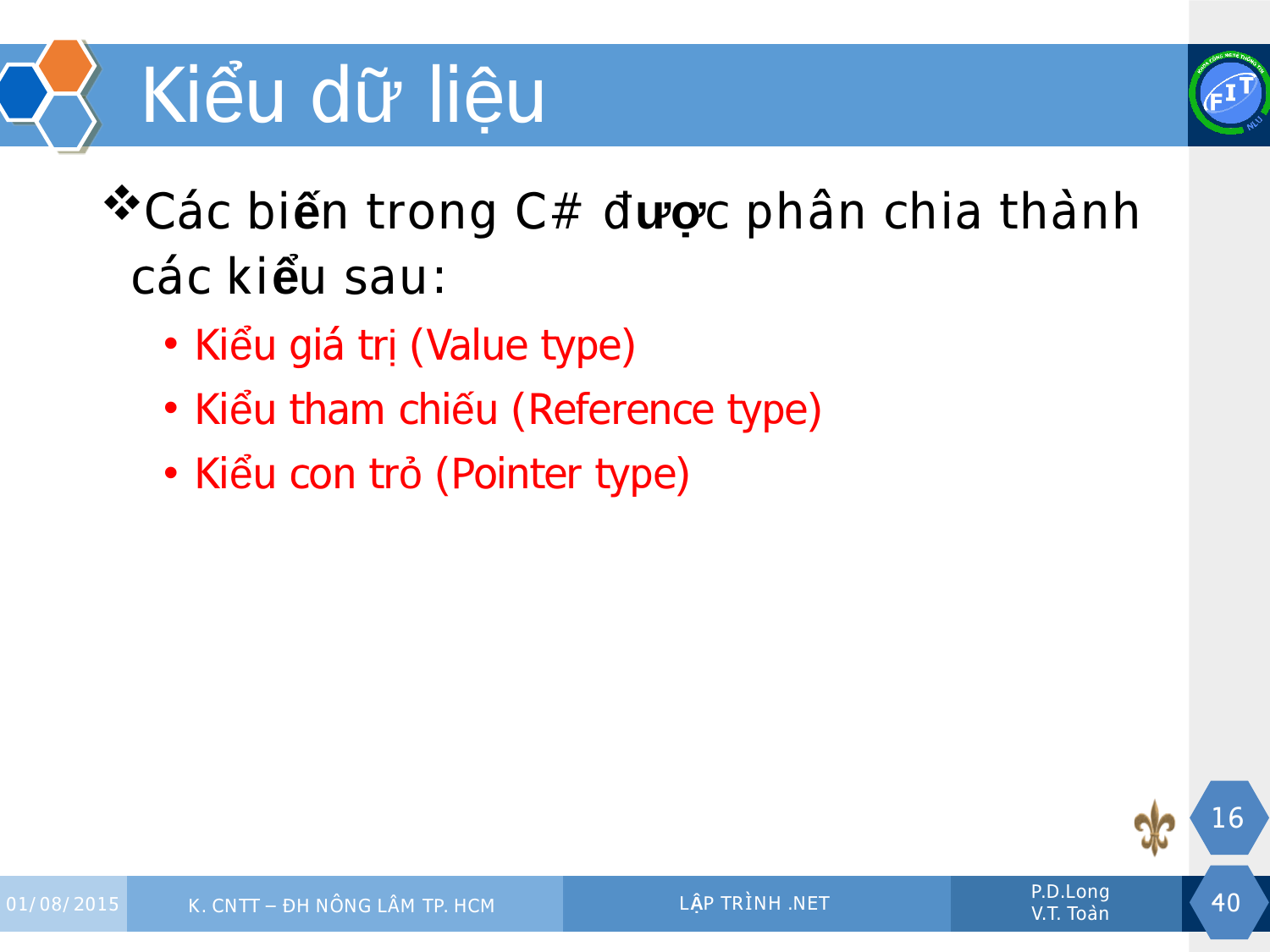

# Kiểu dữ liệu
Các biến trong C# được phân chia thành các kiểu sau:
Kiểu giá trị (Value type)
Kiểu tham chiếu (Reference type)
Kiểu con trỏ (Pointer type)
16
01/08/2015
K. CNTT – ĐH NÔNG LÂM TP. HCM